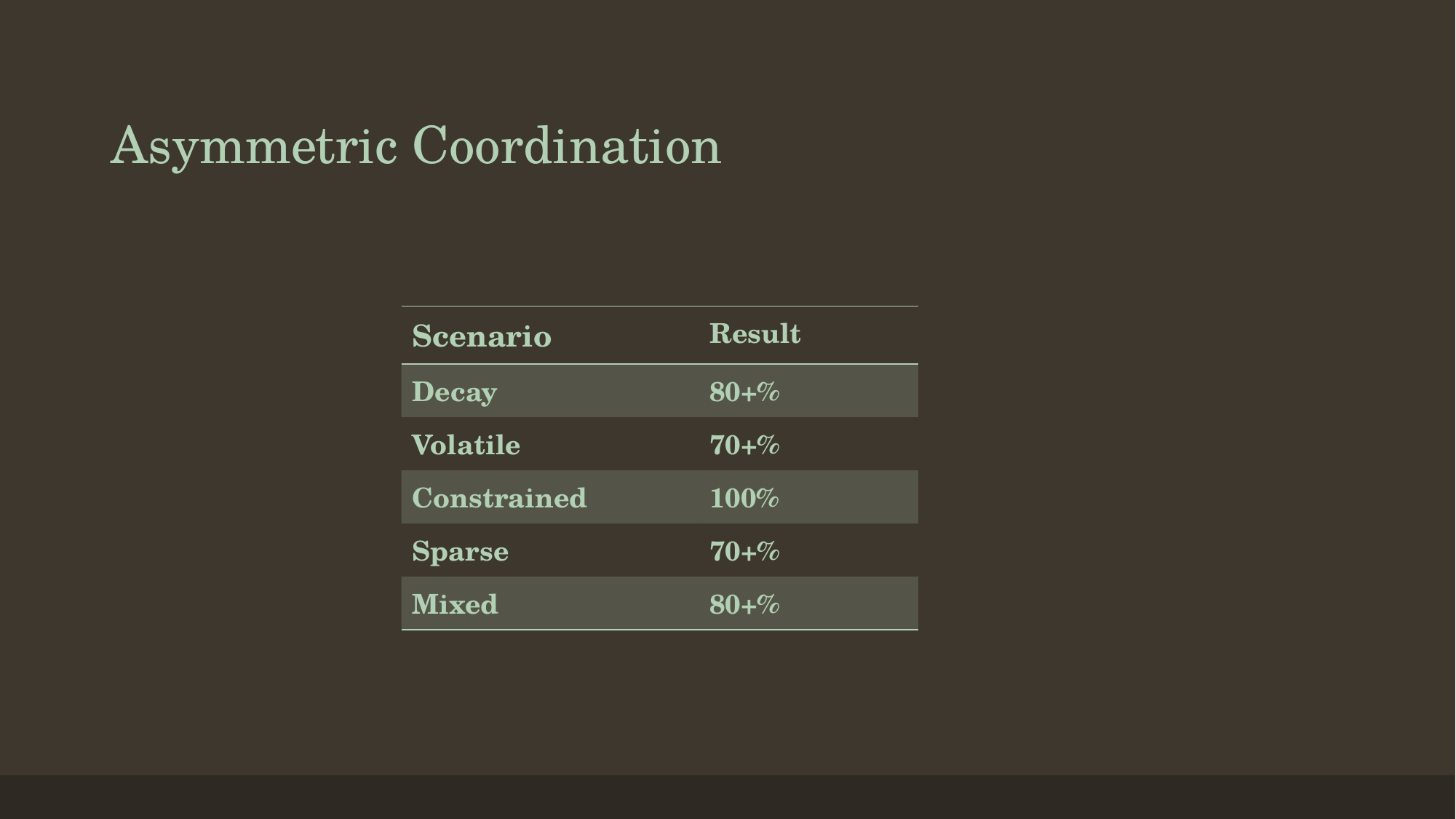

# Asymmetric Coordination
| Scenario | Result |
| --- | --- |
| Decay | 80+% |
| Volatile | 70+% |
| Constrained | 100% |
| Sparse | 70+% |
| Mixed | 80+% |